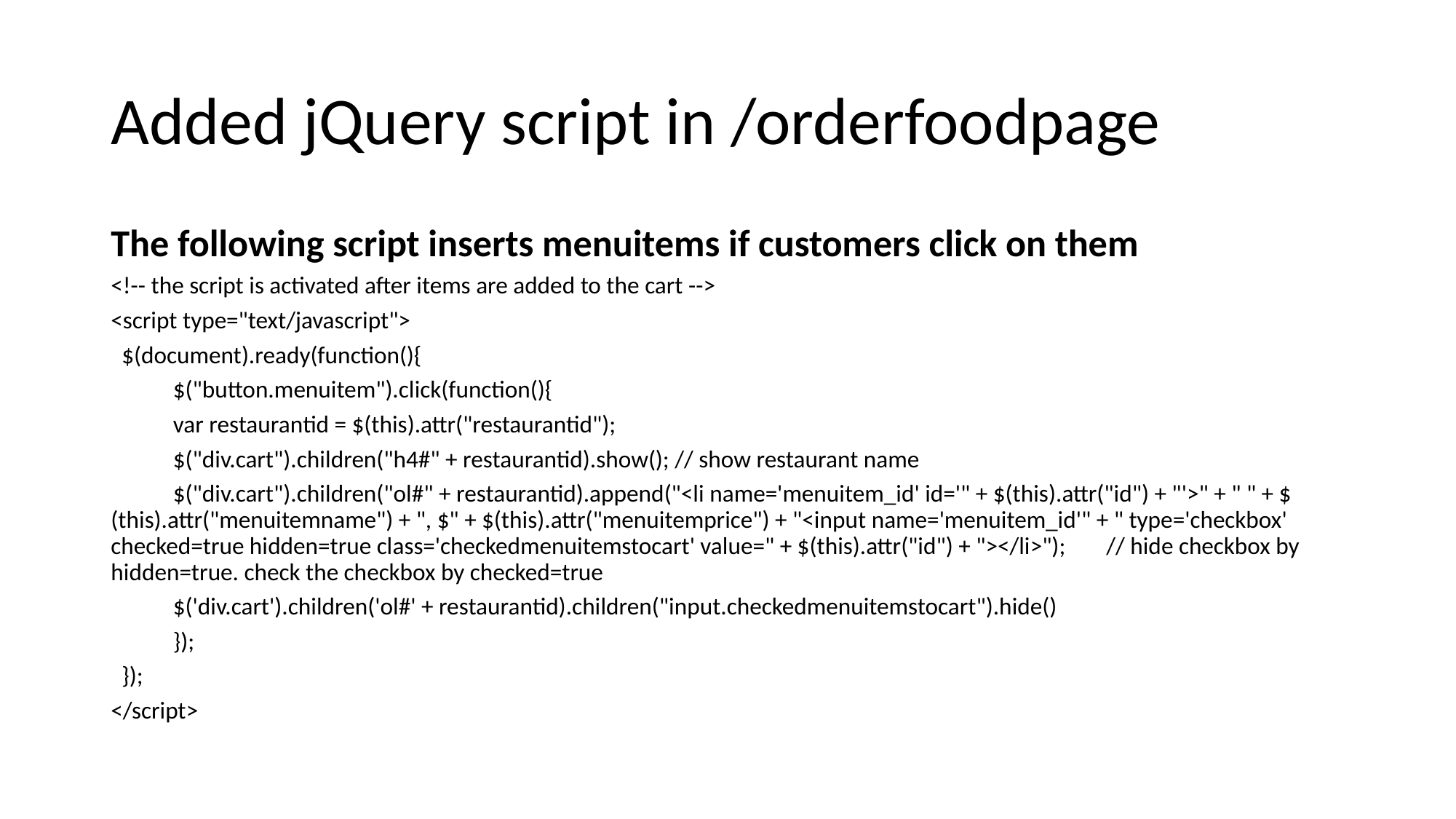

# Added jQuery script in /orderfoodpage
The following script inserts menuitems if customers click on them
<!-- the script is activated after items are added to the cart -->
<script type="text/javascript">
  $(document).ready(function(){
	$("button.menuitem").click(function(){
		var restaurantid = $(this).attr("restaurantid");
		$("div.cart").children("h4#" + restaurantid).show(); // show restaurant name
		$("div.cart").children("ol#" + restaurantid).append("<li name='menuitem_id' id='" + $(this).attr("id") + "'>" + " " + $(this).attr("menuitemname") + ", $" + $(this).attr("menuitemprice") + "<input name='menuitem_id'" + " type='checkbox' checked=true hidden=true class='checkedmenuitemstocart' value=" + $(this).attr("id") + "></li>"); 		// hide checkbox by hidden=true. check the checkbox by checked=true
		$('div.cart').children('ol#' + restaurantid).children("input.checkedmenuitemstocart").hide()
	});
  });
</script>